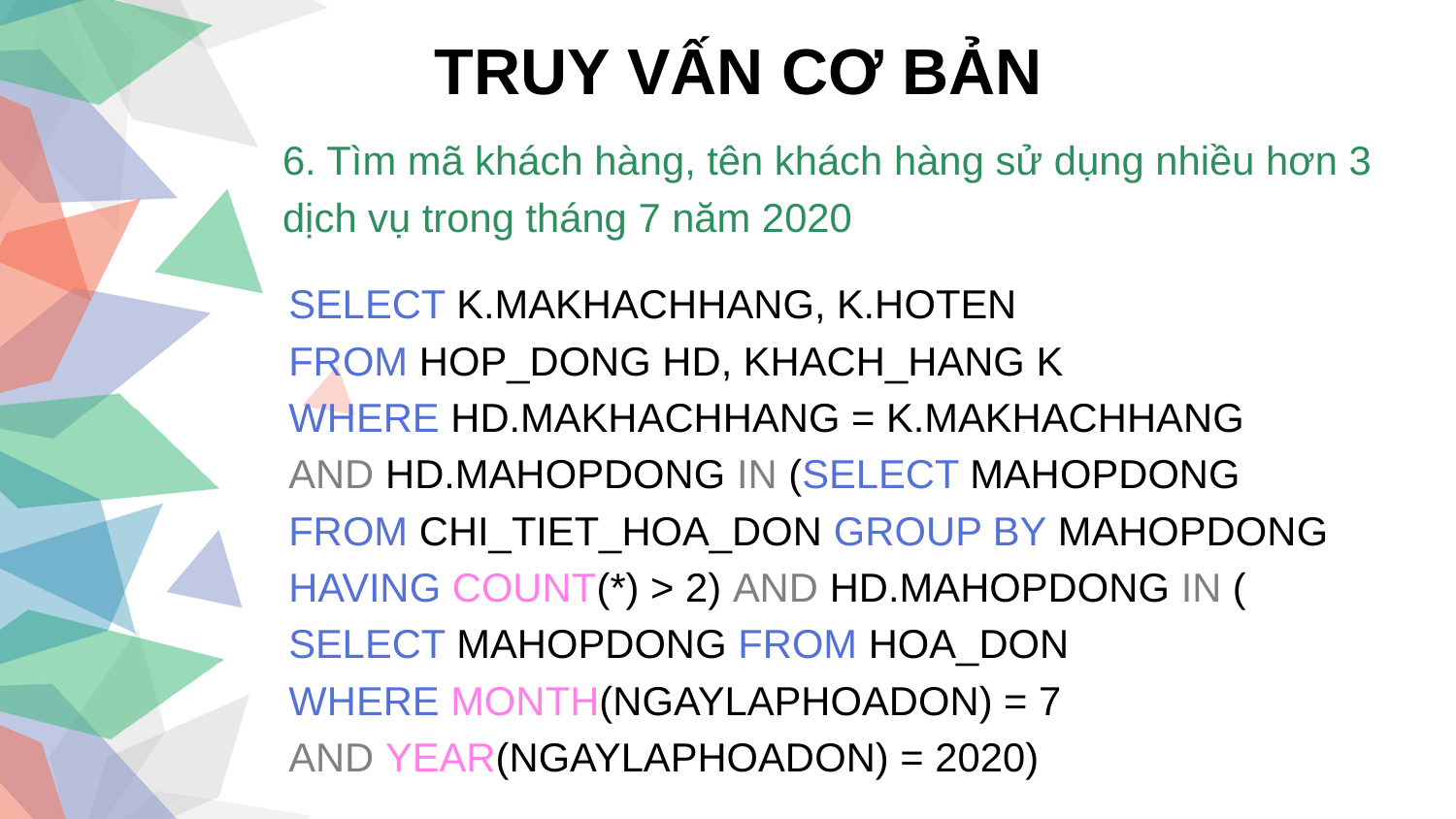

TRUY VẤN CƠ BẢN

6. Tìm mã khách hàng, tên khách hàng sử dụng nhiều hơn 3
dịch vụ trong tháng 7 năm 2020
SELECT K.MAKHACHHANG, K.HOTEN
FROM HOP_DONG HD, KHACH_HANG K
WHERE HD.MAKHACHHANG = K.MAKHACHHANG
AND HD.MAHOPDONG IN (SELECT MAHOPDONG
FROM CHI_TIET_HOA_DON GROUP BY MAHOPDONG
HAVING COUNT(*) > 2) AND HD.MAHOPDONG IN (
SELECT MAHOPDONG FROM HOA_DON
WHERE MONTH(NGAYLAPHOADON) = 7
AND YEAR(NGAYLAPHOADON) = 2020)